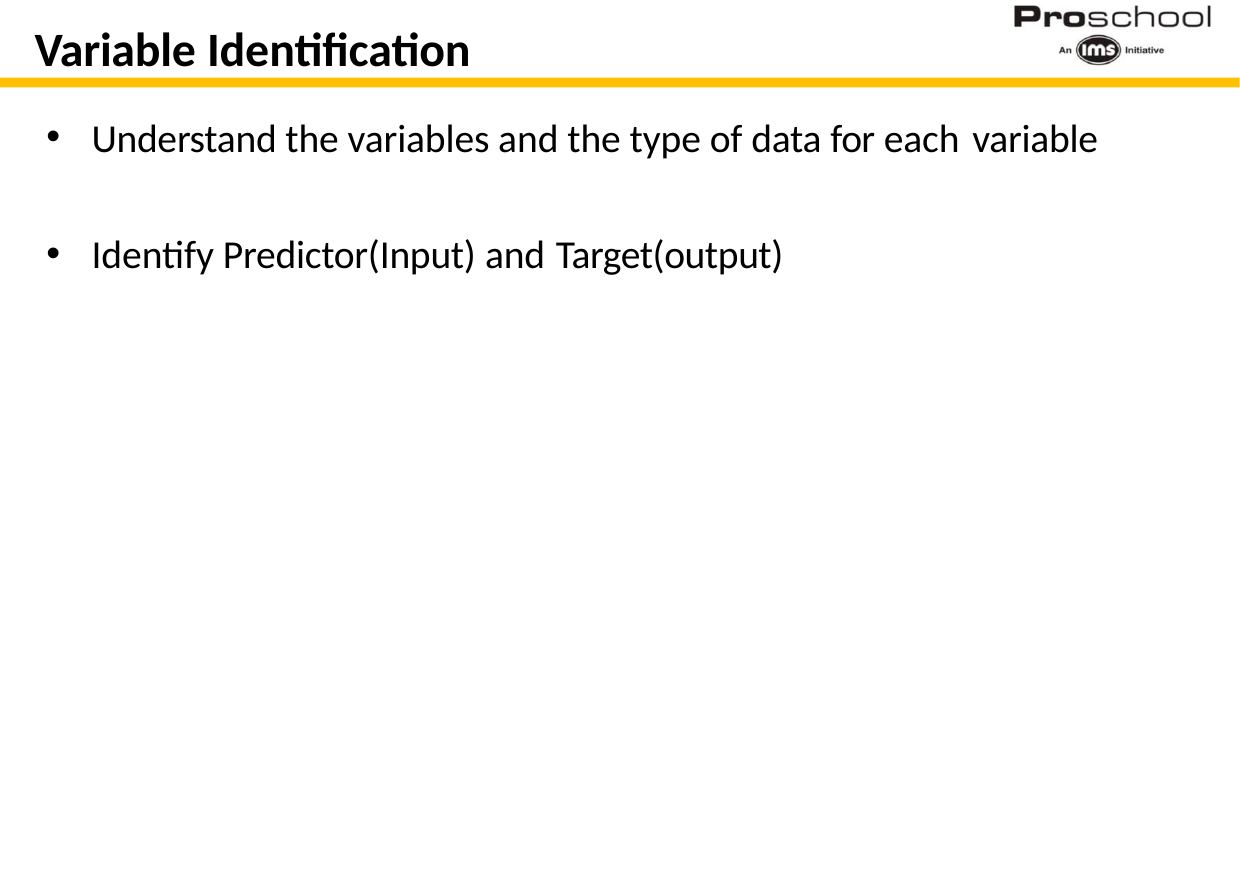

# Variable Identification
Understand the variables and the type of data for each variable

Identify Predictor(Input) and Target(output)